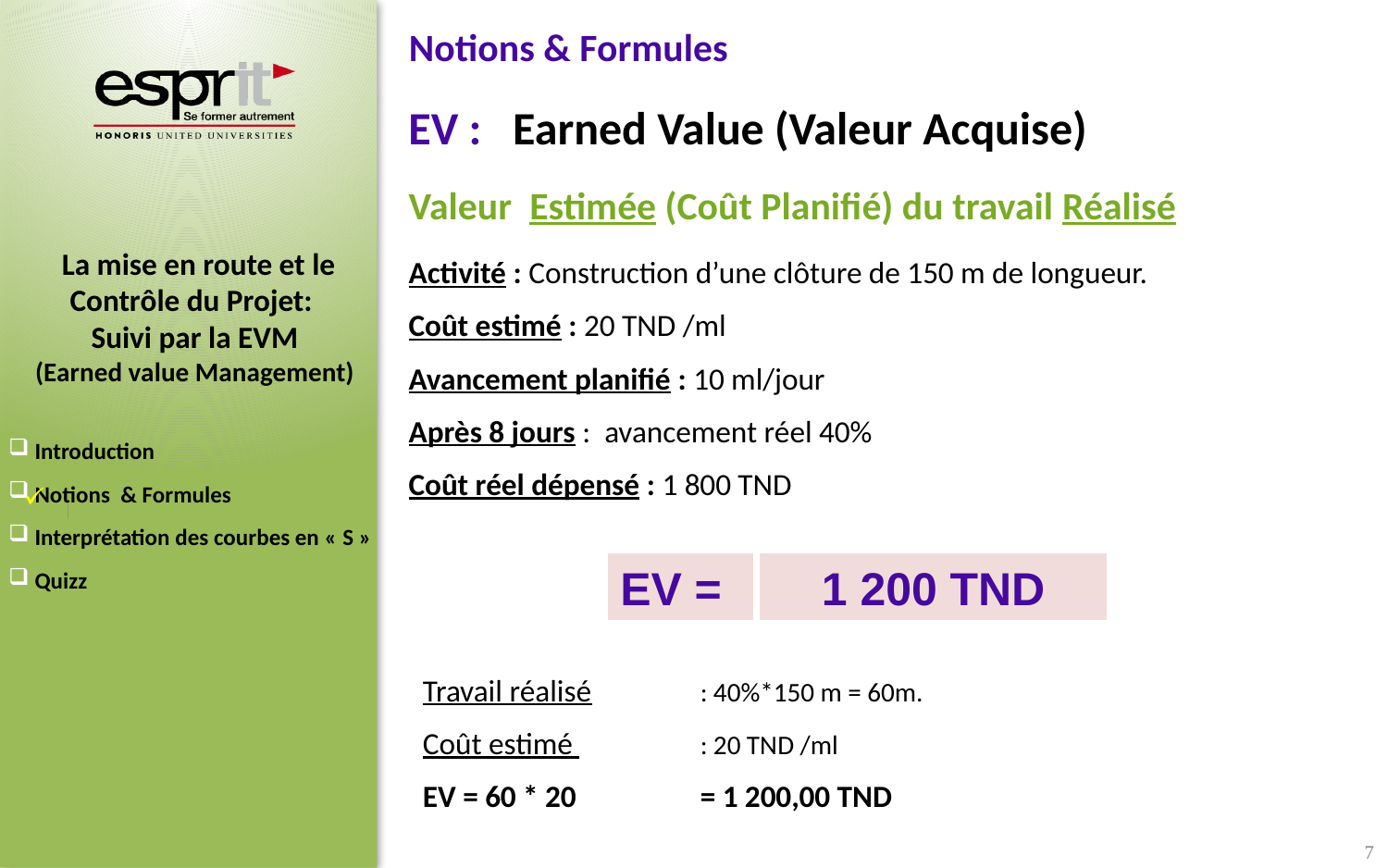

Notions & Formules
EV :   Earned Value (Valeur Acquise)
Valeur  Estimée (Coût Planifié) du travail Réalisé

Activité : Construction d’une clôture de 150 m de longueur.
Coût estimé : 20 TND /ml
Avancement planifié : 10 ml/jour
Après 8 jours :  avancement réel 40%
Coût réel dépensé : 1 800 TND

EV =
1 200 TND
Travail réalisé 	: 40%*150 m = 60m.
Coût estimé 	: 20 TND /ml
EV = 60 * 20  	= 1 200,00 TND

7